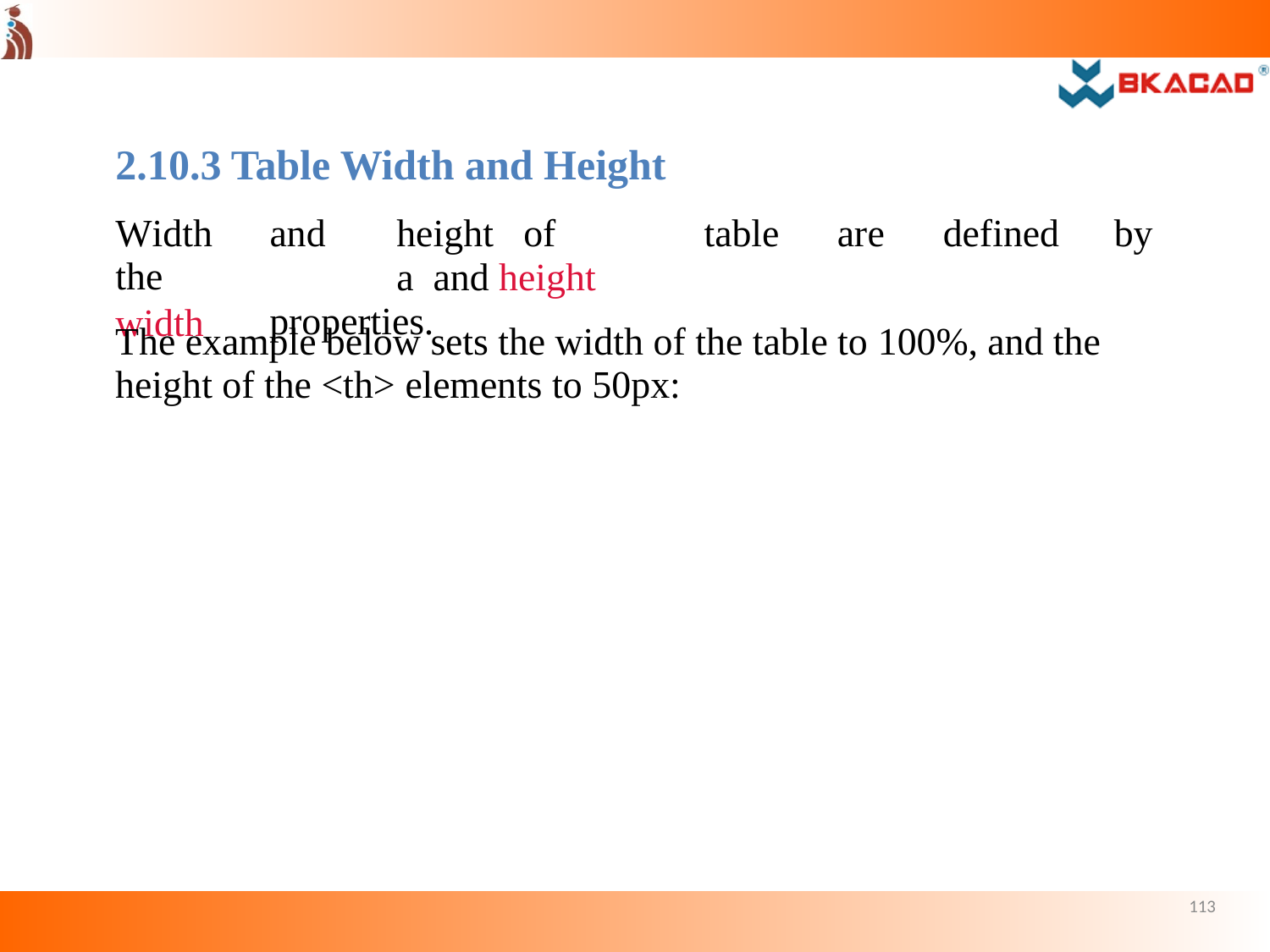

2.10.3	Table Width and Height
Width
table
are	defined	by
and	height	of	a  and height properties.
the width
The example below sets the width of the table to 100%, and the  height of the <th> elements to 50px:
113